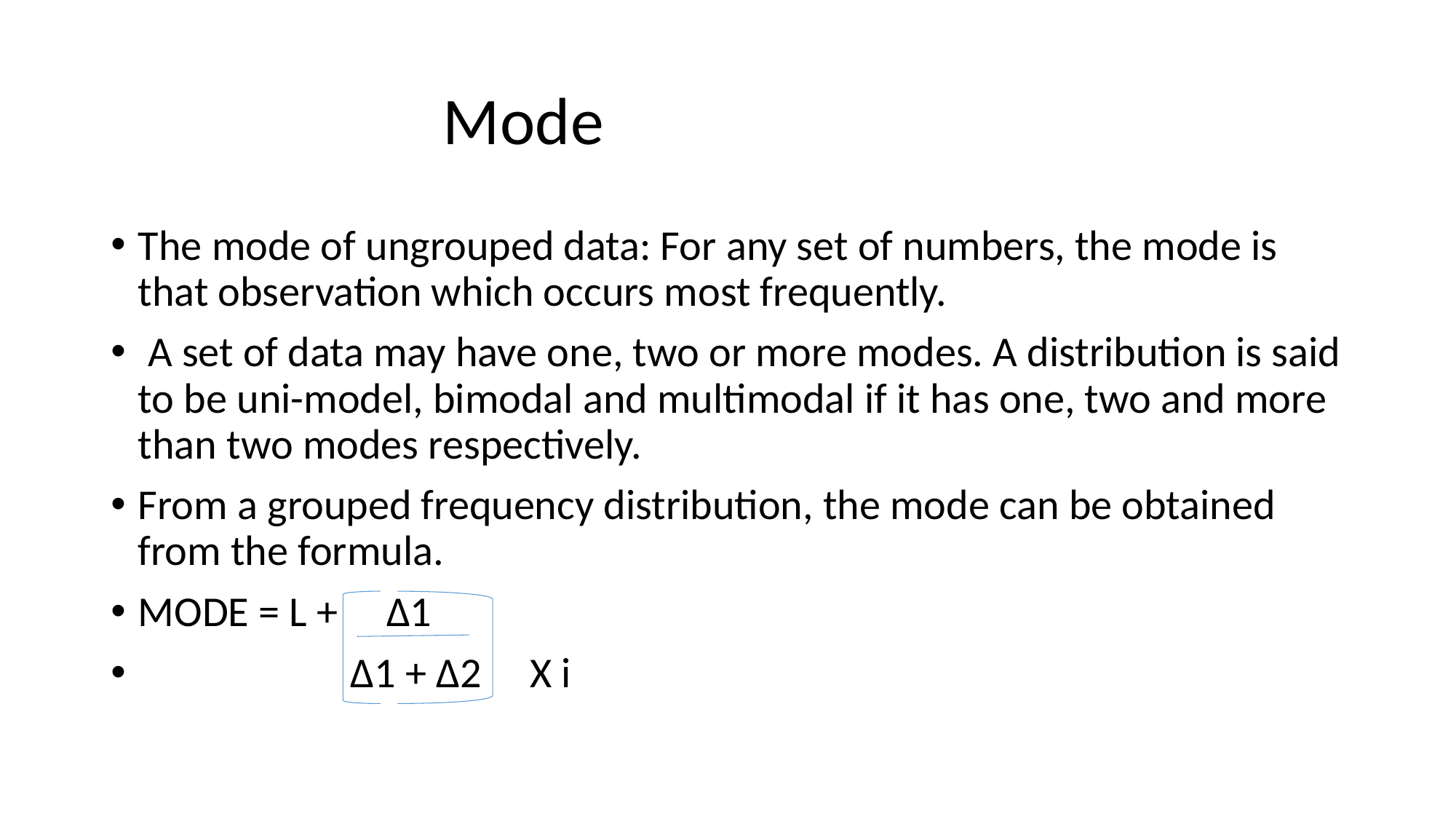

# Mode
The mode of ungrouped data: For any set of numbers, the mode is that observation which occurs most frequently.
 A set of data may have one, two or more modes. A distribution is said to be uni-model, bimodal and multimodal if it has one, two and more than two modes respectively.
From a grouped frequency distribution, the mode can be obtained from the formula.
MODE = L +     Δ1
                      Δ1 + Δ2     X i